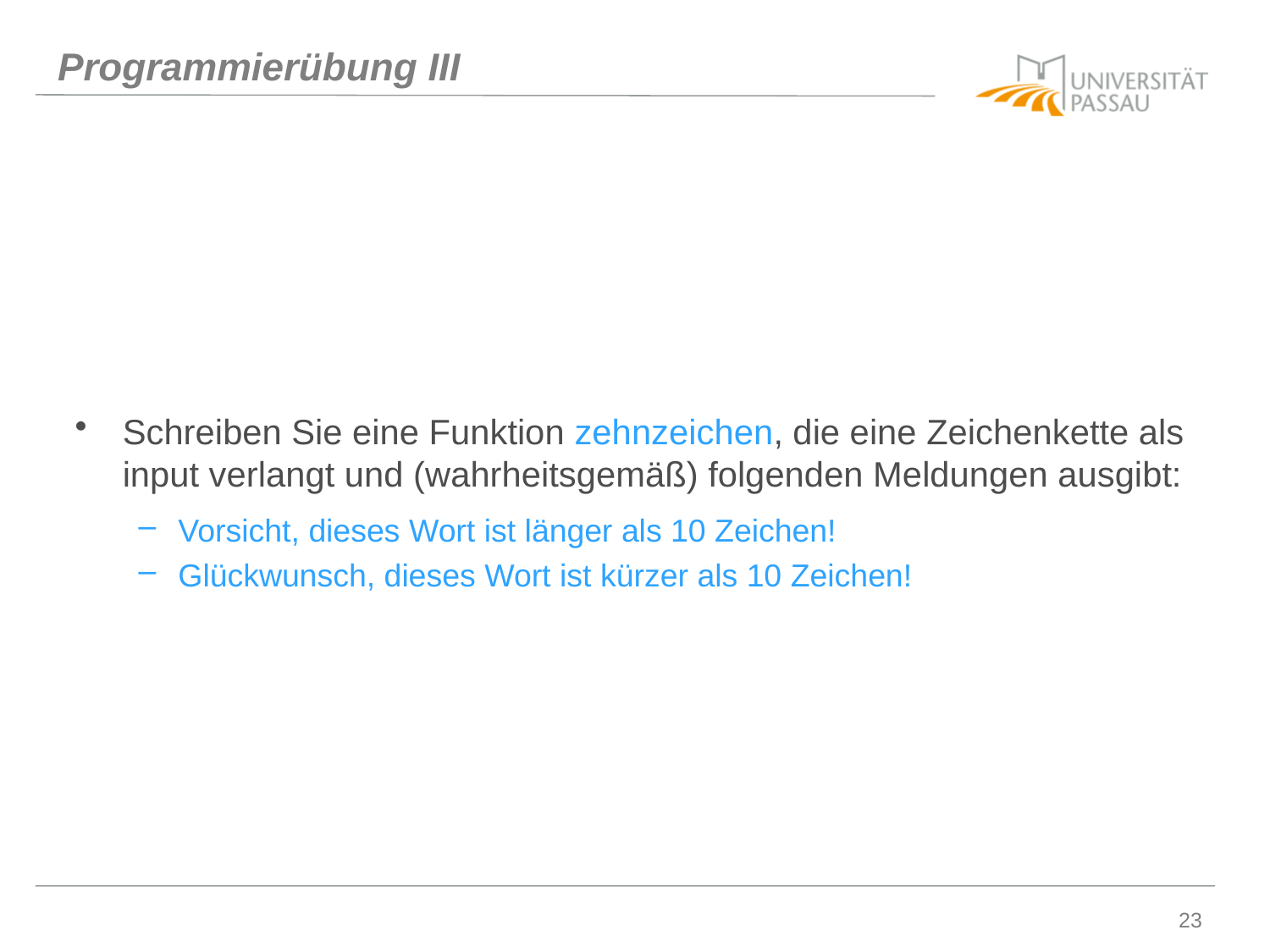

# Programmierübung III
Schreiben Sie eine Funktion zehnzeichen, die eine Zeichenkette als input verlangt und (wahrheitsgemäß) folgenden Meldungen ausgibt:
Vorsicht, dieses Wort ist länger als 10 Zeichen!
Glückwunsch, dieses Wort ist kürzer als 10 Zeichen!

23